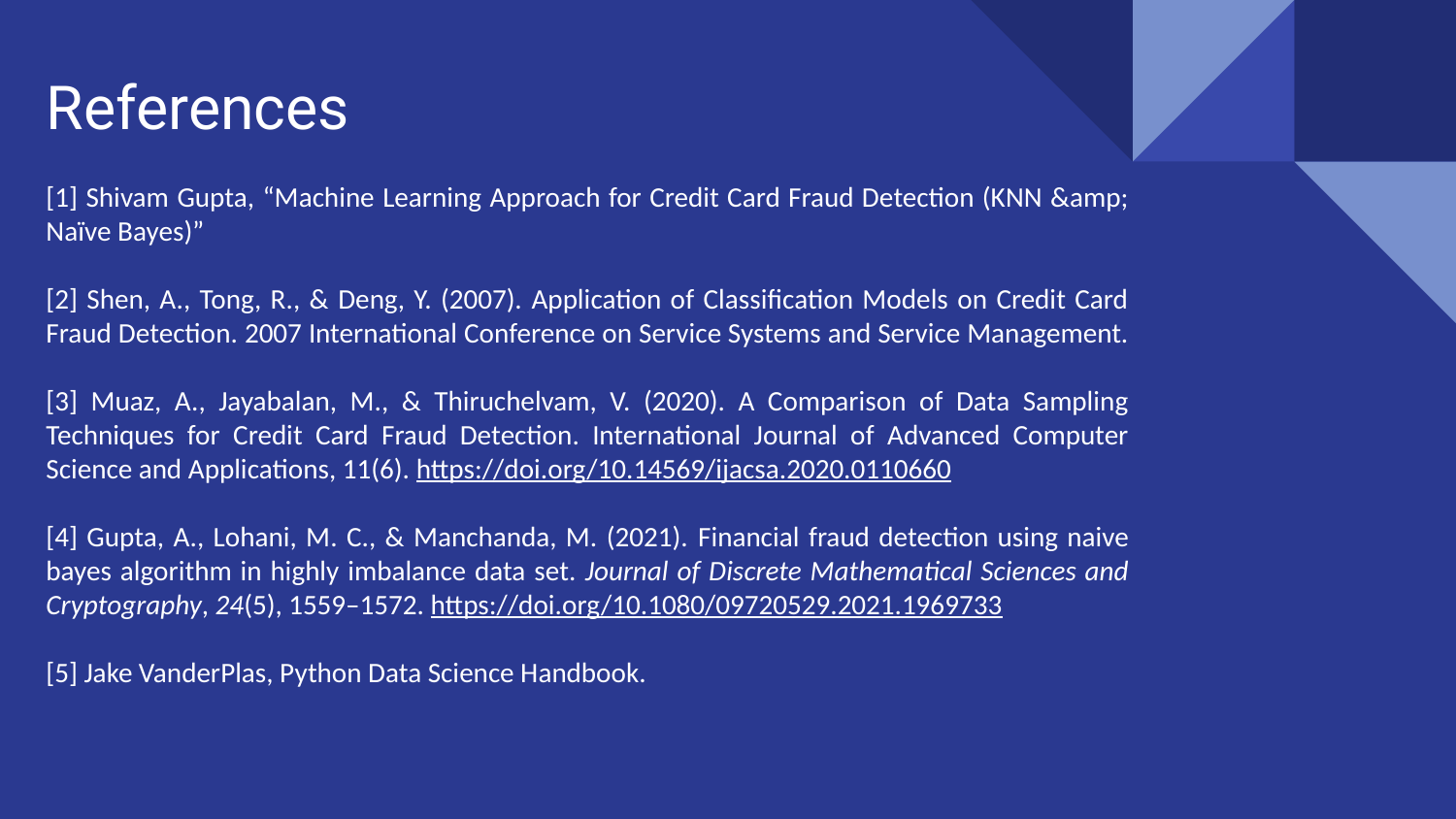

# References
[1] Shivam Gupta, “Machine Learning Approach for Credit Card Fraud Detection (KNN &amp; Naïve Bayes)”

[2] Shen, A., Tong, R., & Deng, Y. (2007). Application of Classification Models on Credit Card Fraud Detection. 2007 International Conference on Service Systems and Service Management.

[3] Muaz, A., Jayabalan, M., & Thiruchelvam, V. (2020). A Comparison of Data Sampling Techniques for Credit Card Fraud Detection. International Journal of Advanced Computer Science and Applications, 11(6). https://doi.org/10.14569/ijacsa.2020.0110660

[4] Gupta, A., Lohani, M. C., & Manchanda, M. (2021). Financial fraud detection using naive bayes algorithm in highly imbalance data set. Journal of Discrete Mathematical Sciences and Cryptography, 24(5), 1559–1572. https://doi.org/10.1080/09720529.2021.1969733

[5] Jake VanderPlas, Python Data Science Handbook.